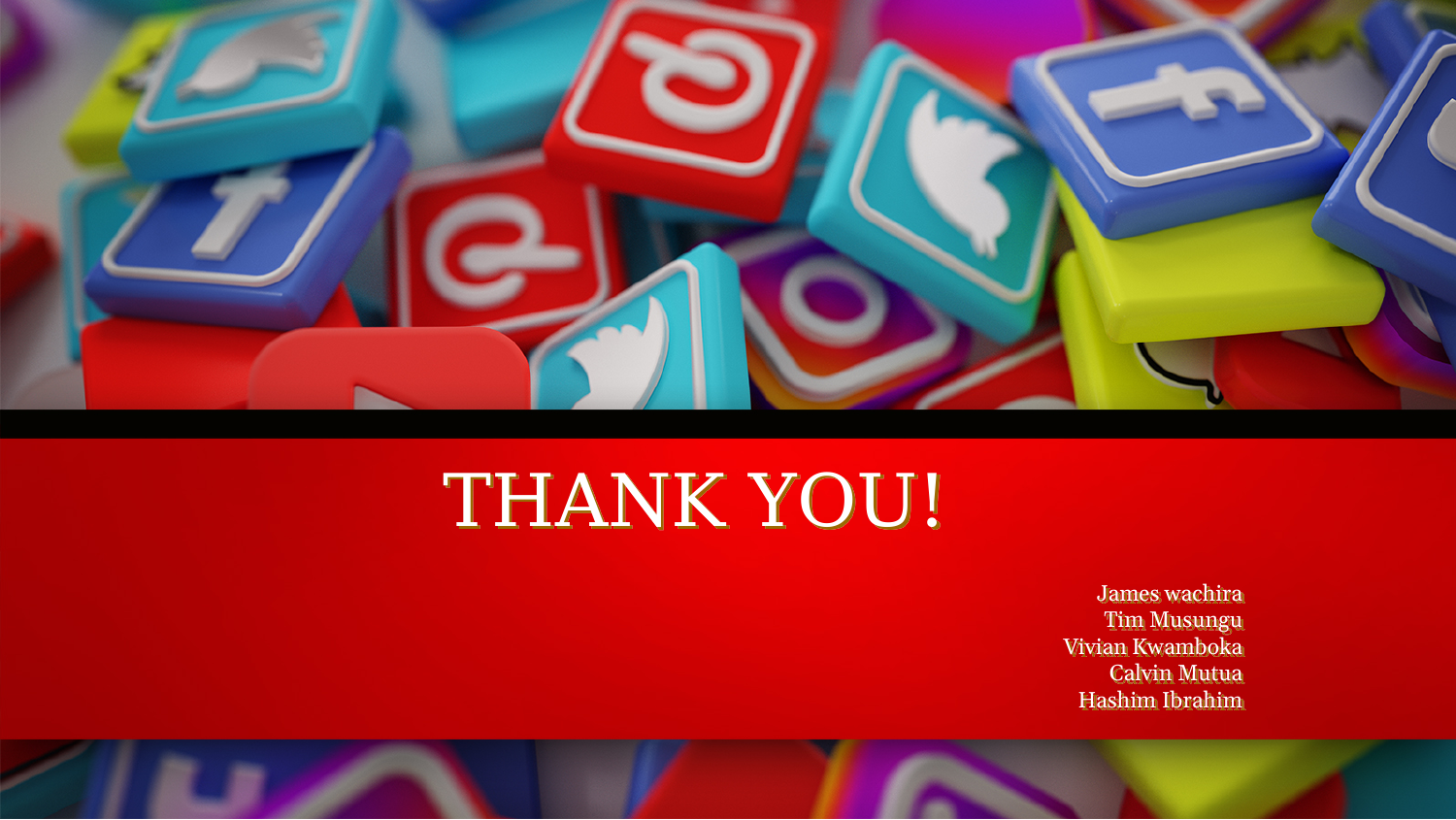

THANK YOU!
# James wachira Tim Musungu Vivian Kwamboka Calvin Mutua Hashim Ibrahim